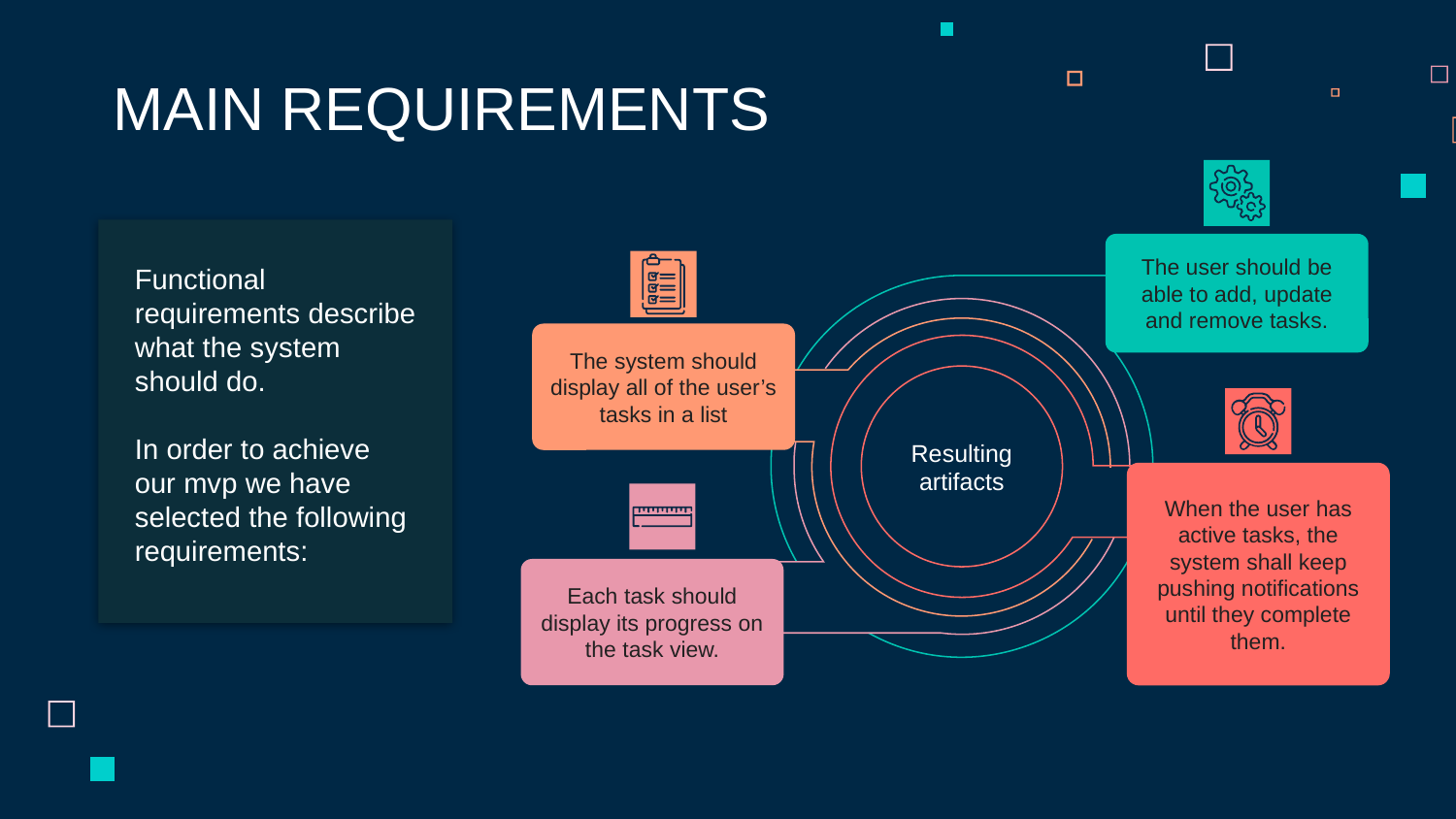

MAIN REQUIREMENTS

The user should be able to add, update and remove tasks.
Functional requirements describe what the system should do.

In order to achieve our mvp we have selected the following requirements:

The system should display all of the user’s tasks in a list
Resulting artifacts

When the user has active tasks, the system shall keep pushing notifications until they complete them.

Each task should display its progress on the task view.